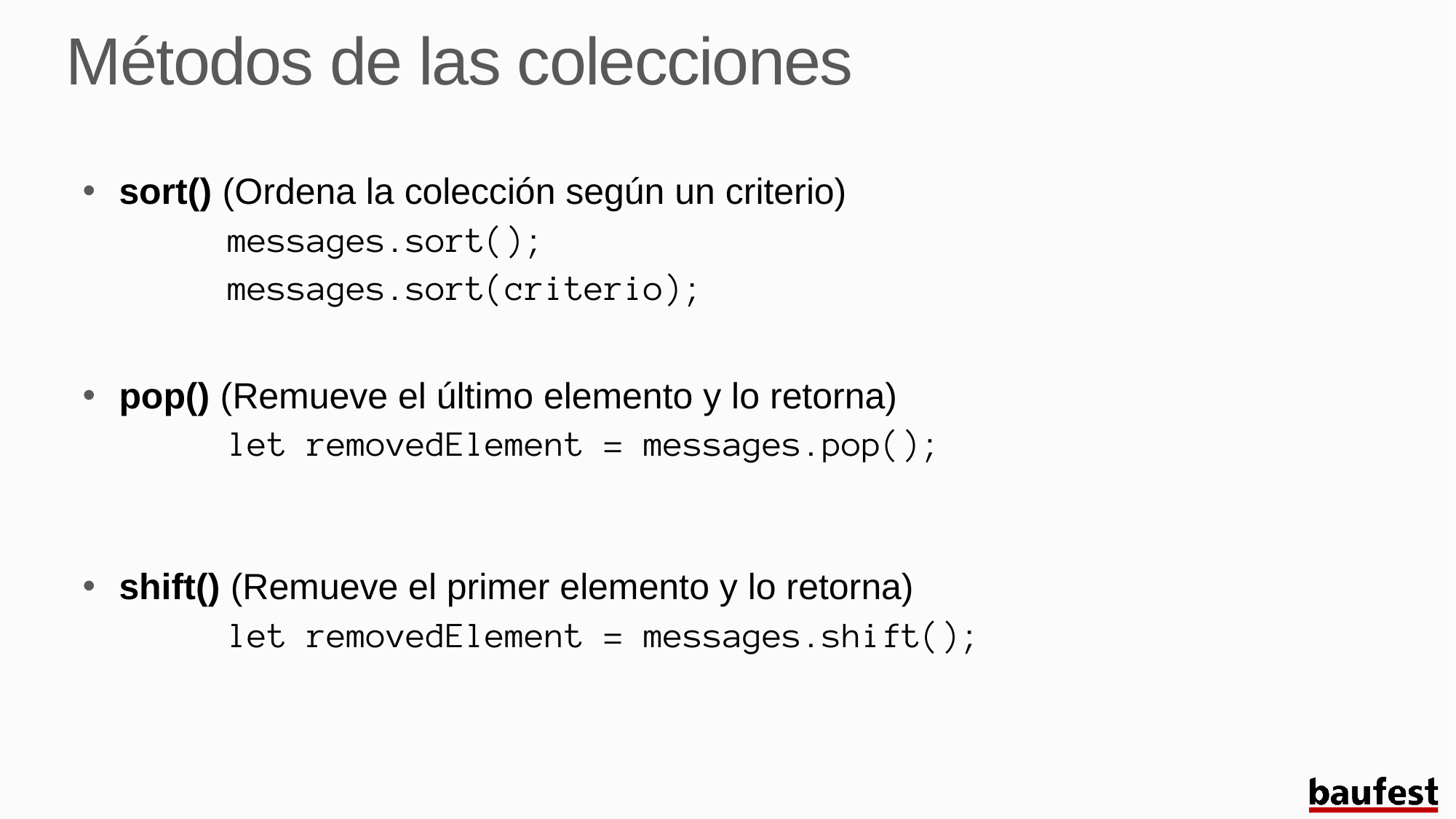

# Métodos de las colecciones
sort() (Ordena la colección según un criterio)
	messages.sort();
 	messages.sort(criterio);

pop() (Remueve el último elemento y lo retorna)
	let removedElement = messages.pop();

shift() (Remueve el primer elemento y lo retorna)
	let removedElement = messages.shift();